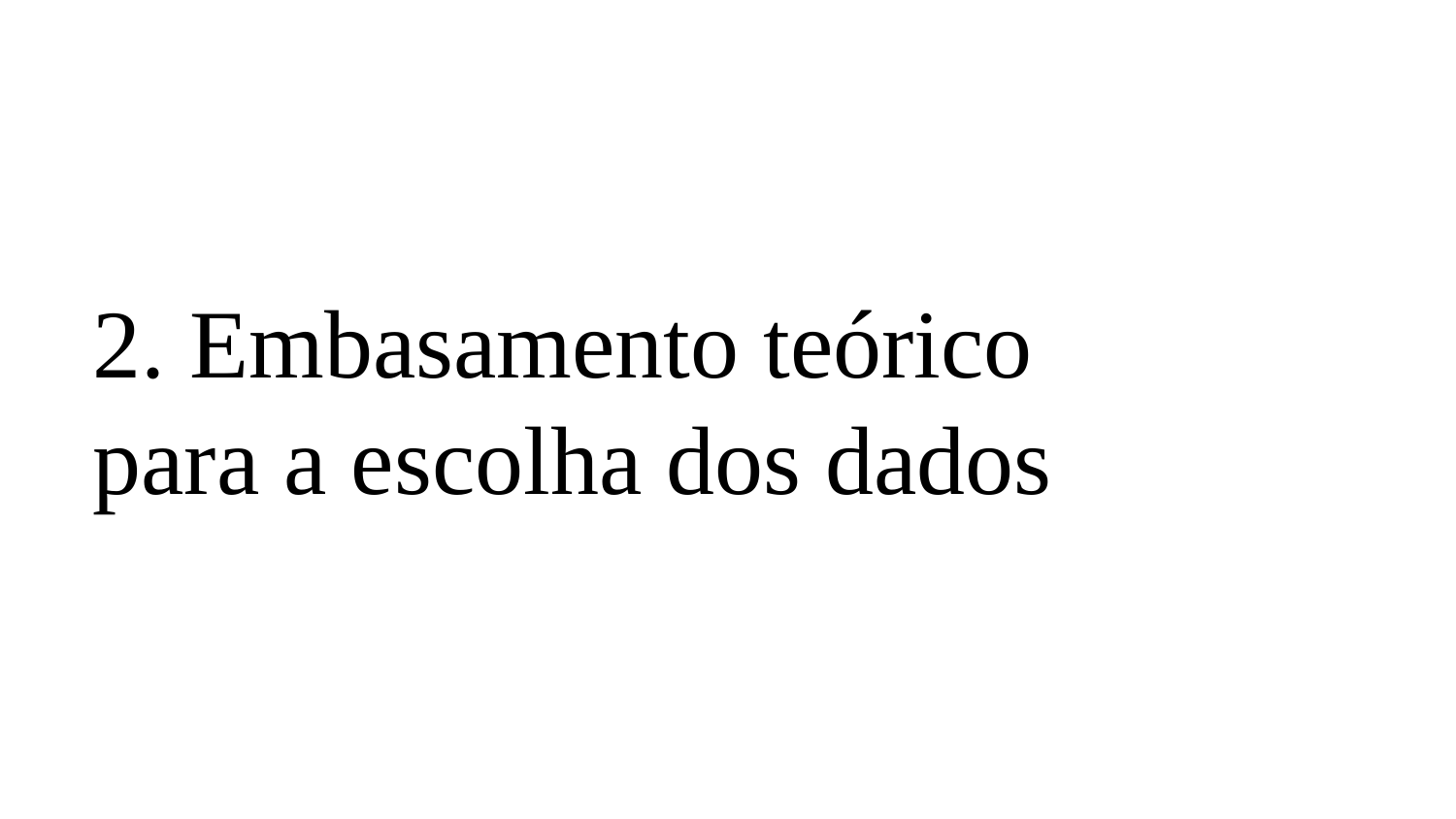

# 2. Embasamento teórico para a escolha dos dados